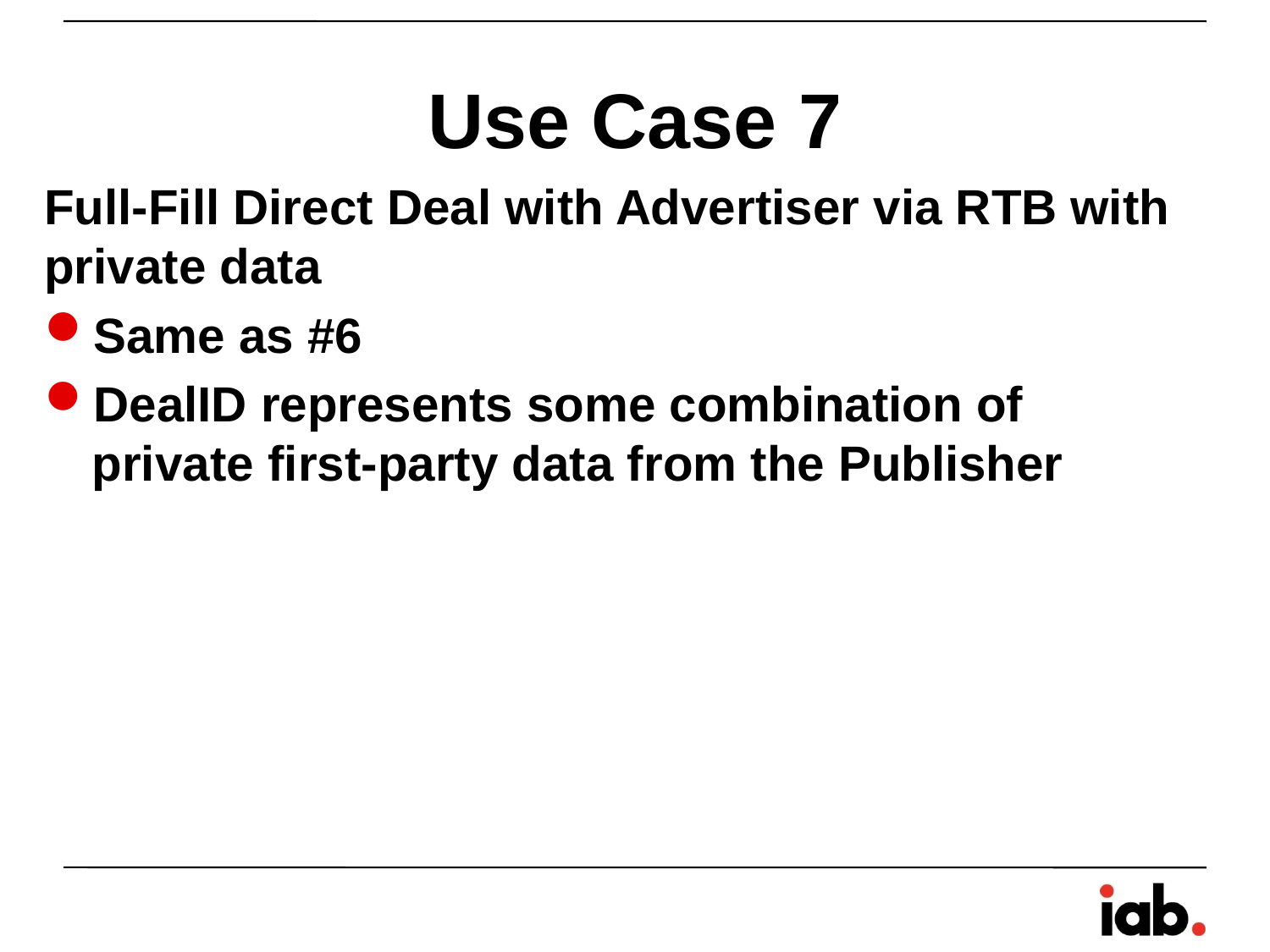

# Use Case 7
Full-Fill Direct Deal with Advertiser via RTB with private data
Same as #6
DealID represents some combination of private first-party data from the Publisher